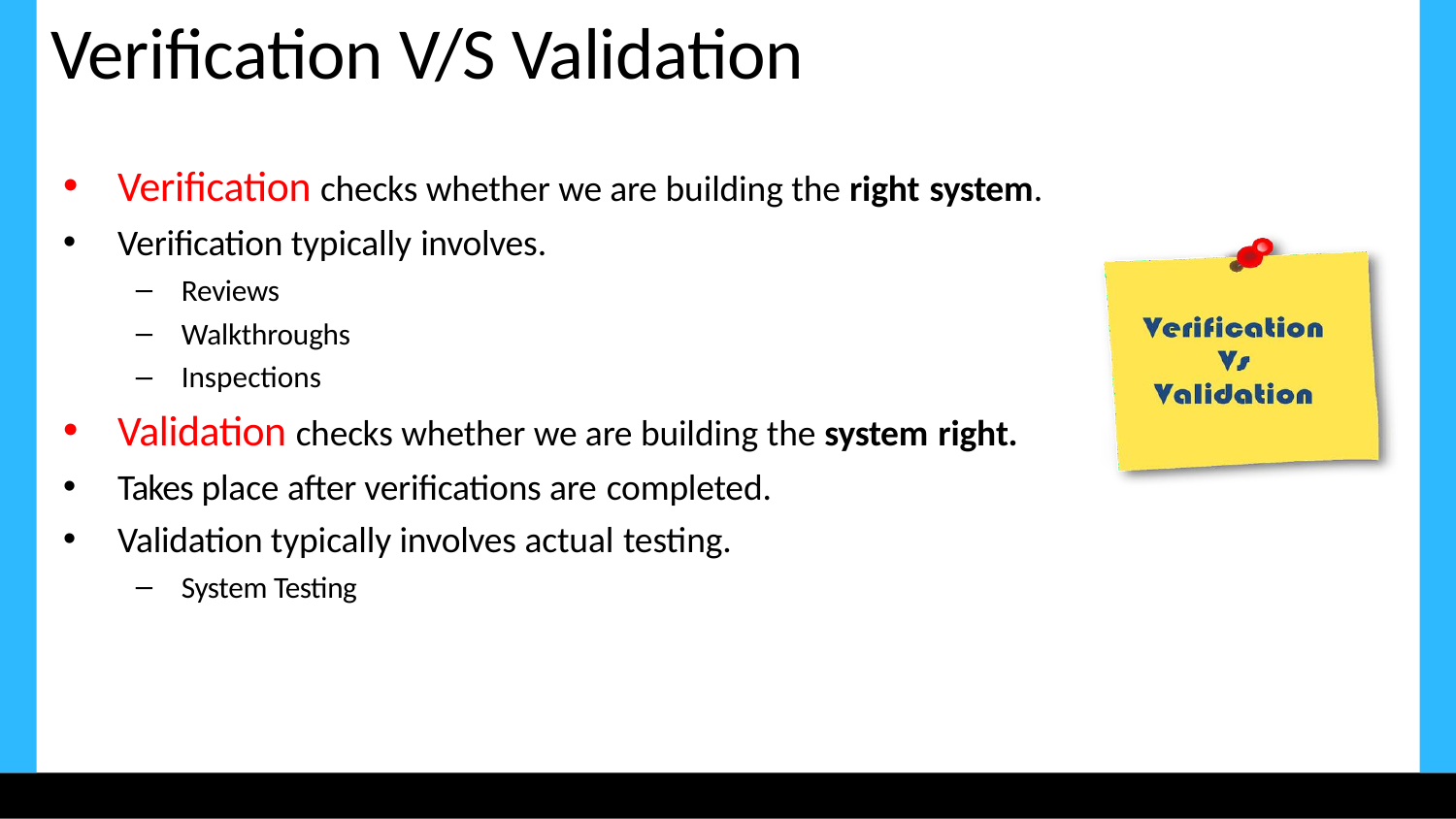

# Verification V/S Validation
Verification checks whether we are building the right system.
Verification typically involves.
Reviews
Walkthroughs
Inspections
Validation checks whether we are building the system right.
Takes place after verifications are completed.
Validation typically involves actual testing.
System Testing